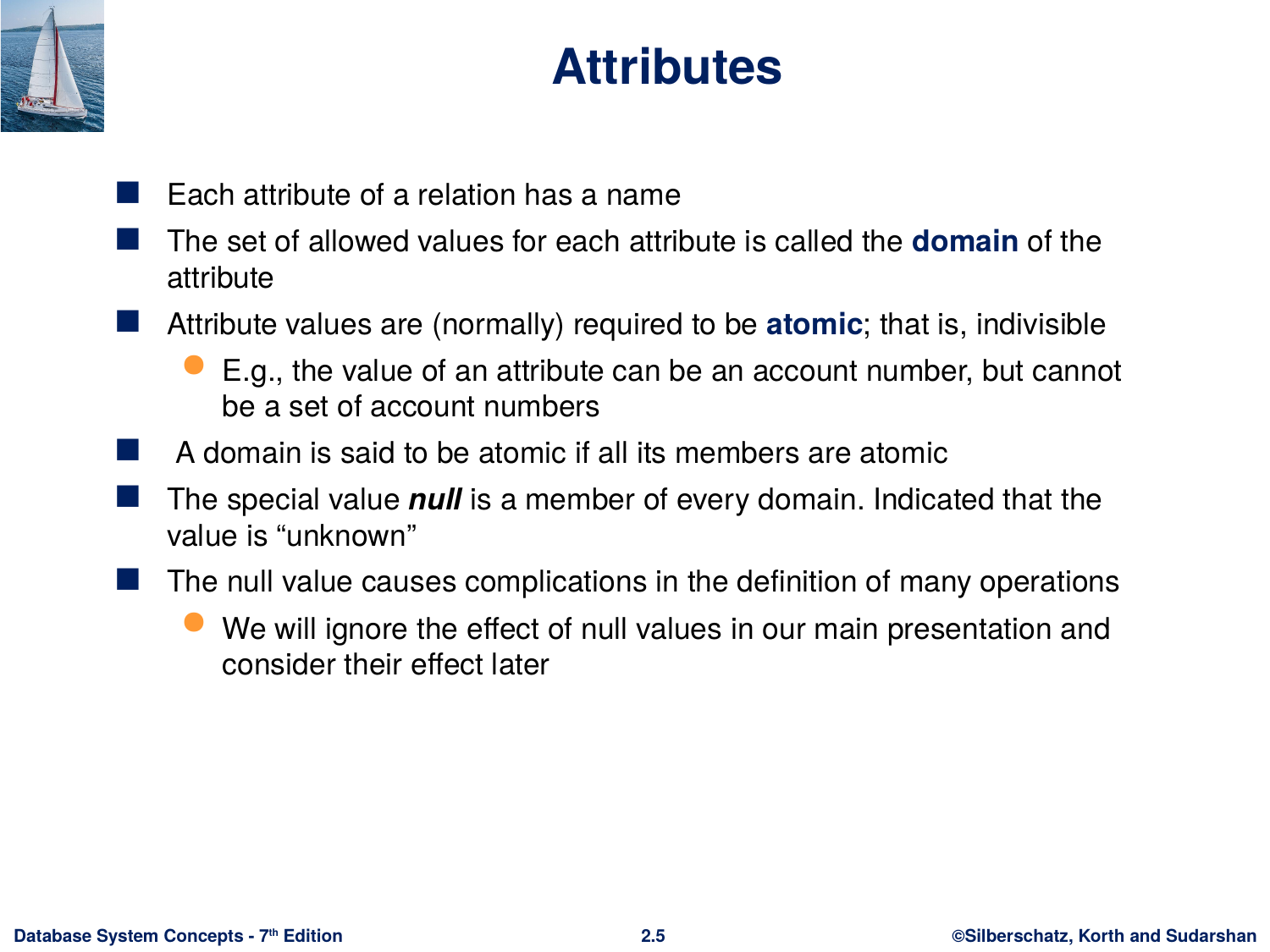

# Attributes
Each attribute of a relation has a name
The set of allowed values for each attribute is called the domain of the attribute
Attribute values are (normally) required to be atomic; that is, indivisible
E.g., the value of an attribute can be an account number, but cannot be a set of account numbers
 A domain is said to be atomic if all its members are atomic
The special value null is a member of every domain. Indicated that the value is “unknown”
The null value causes complications in the definition of many operations
We will ignore the effect of null values in our main presentation and consider their effect later